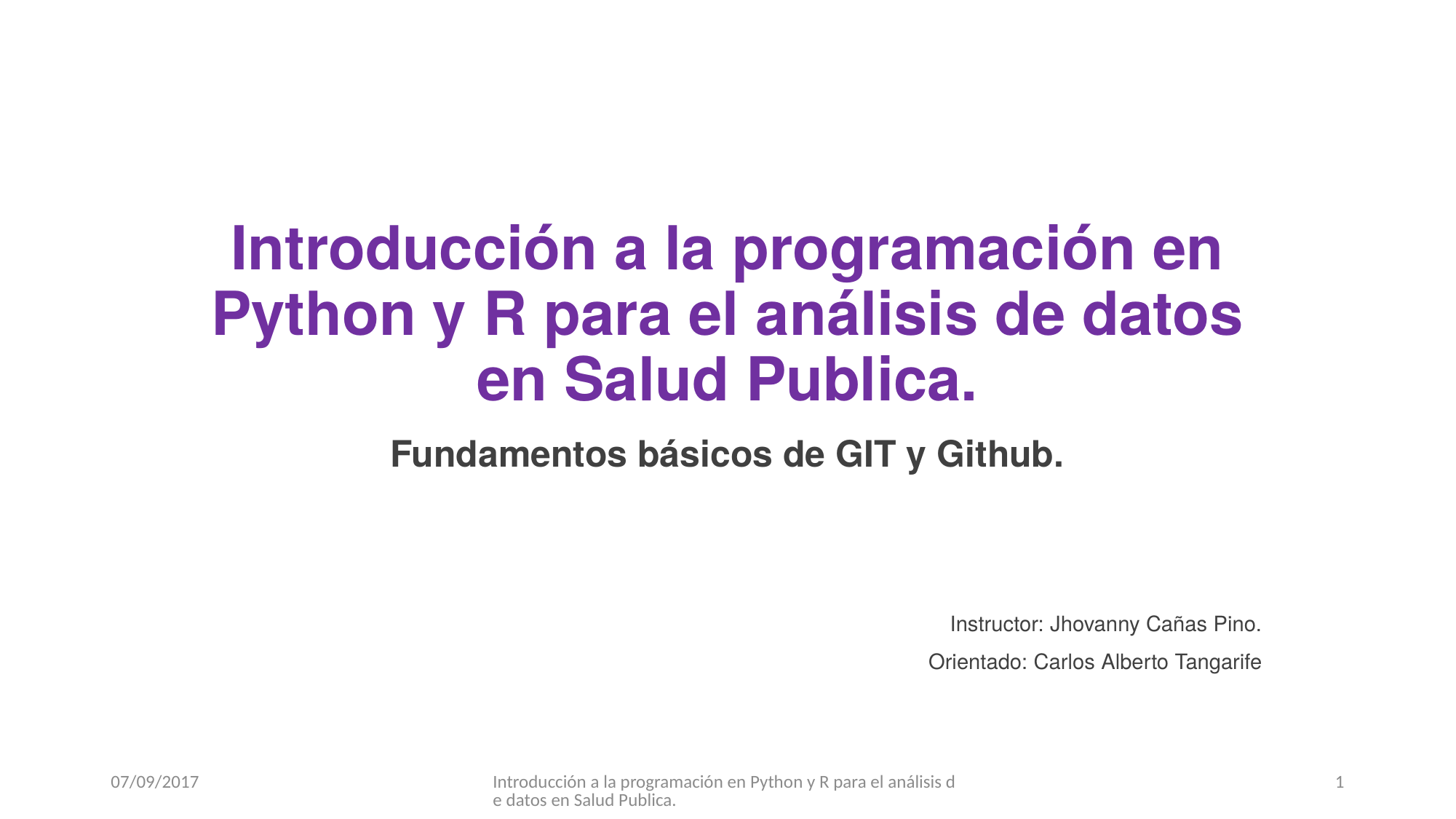

# Introducción a la programación en Python y R para el análisis de datos en Salud Publica.
Fundamentos básicos de GIT y Github.
Instructor: Jhovanny Cañas Pino.
Orientado: Carlos Alberto Tangarife
07/09/2017
Introducción a la programación en Python y R para el análisis de datos en Salud Publica.
1